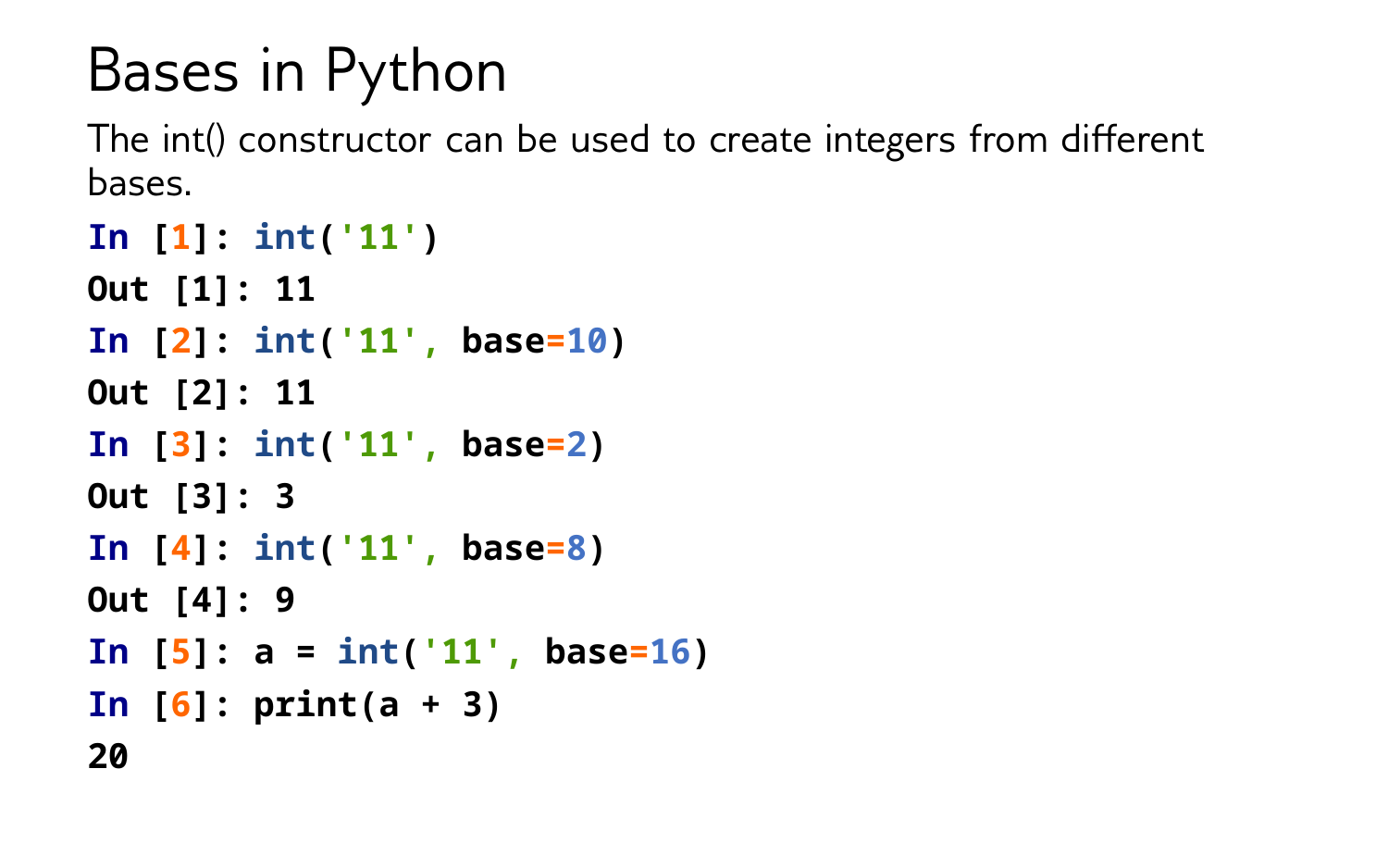

# Bases in Python
The int() constructor can be used to create integers from different bases.
In [1]: int('11')
Out [1]: 11
In [2]: int('11', base=10)
Out [2]: 11
In [3]: int('11', base=2)
Out [3]: 3
In [4]: int('11', base=8)
Out [4]: 9
In [5]: a = int('11', base=16)
In [6]: print(a + 3)
20